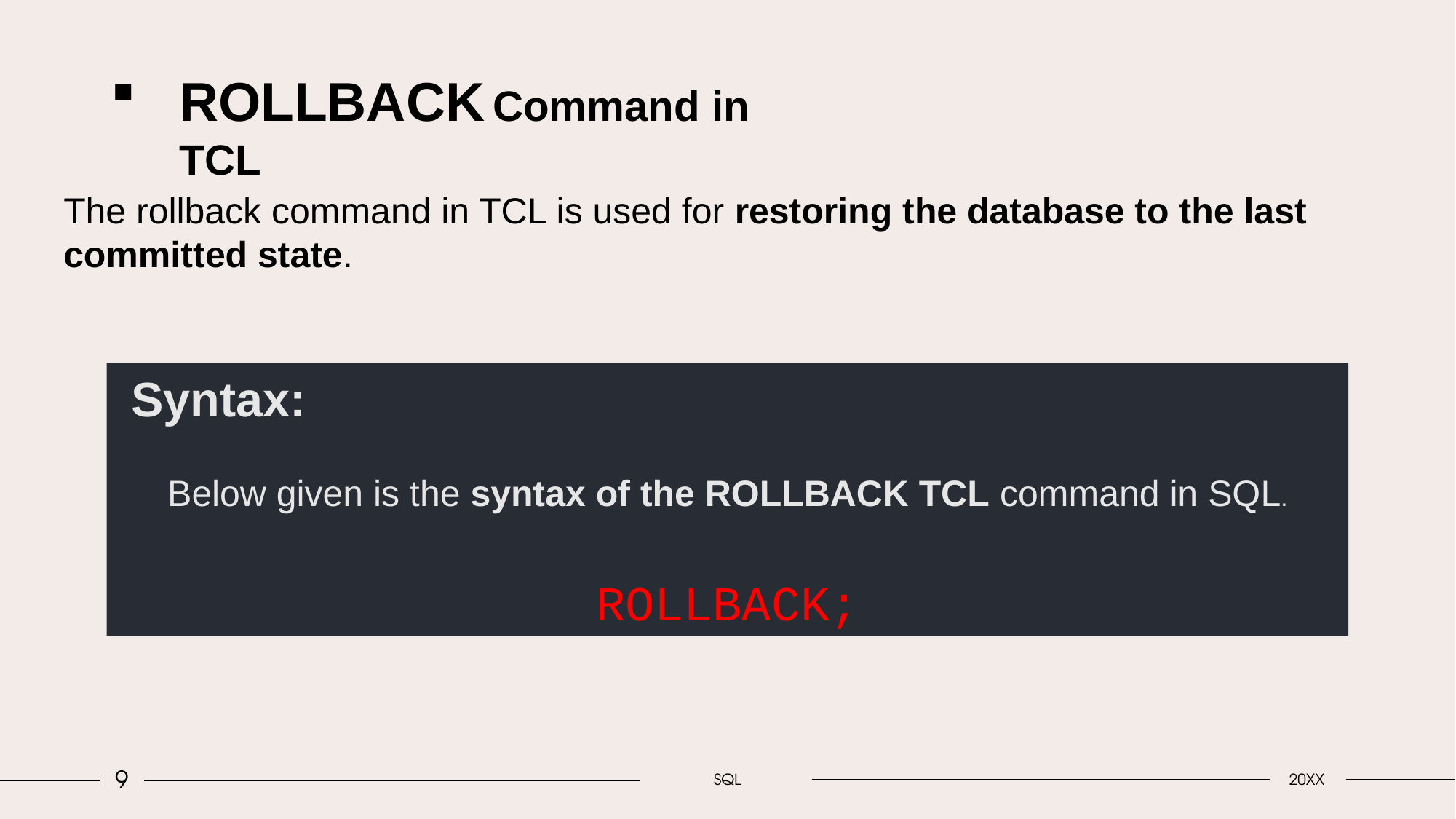

ROLLBACK Command in TCL
The rollback command in TCL is used for restoring the database to the last committed state.
 Syntax:

Below given is the syntax of the ROLLBACK TCL command in SQL.

ROLLBACK;
9
SQL
20XX